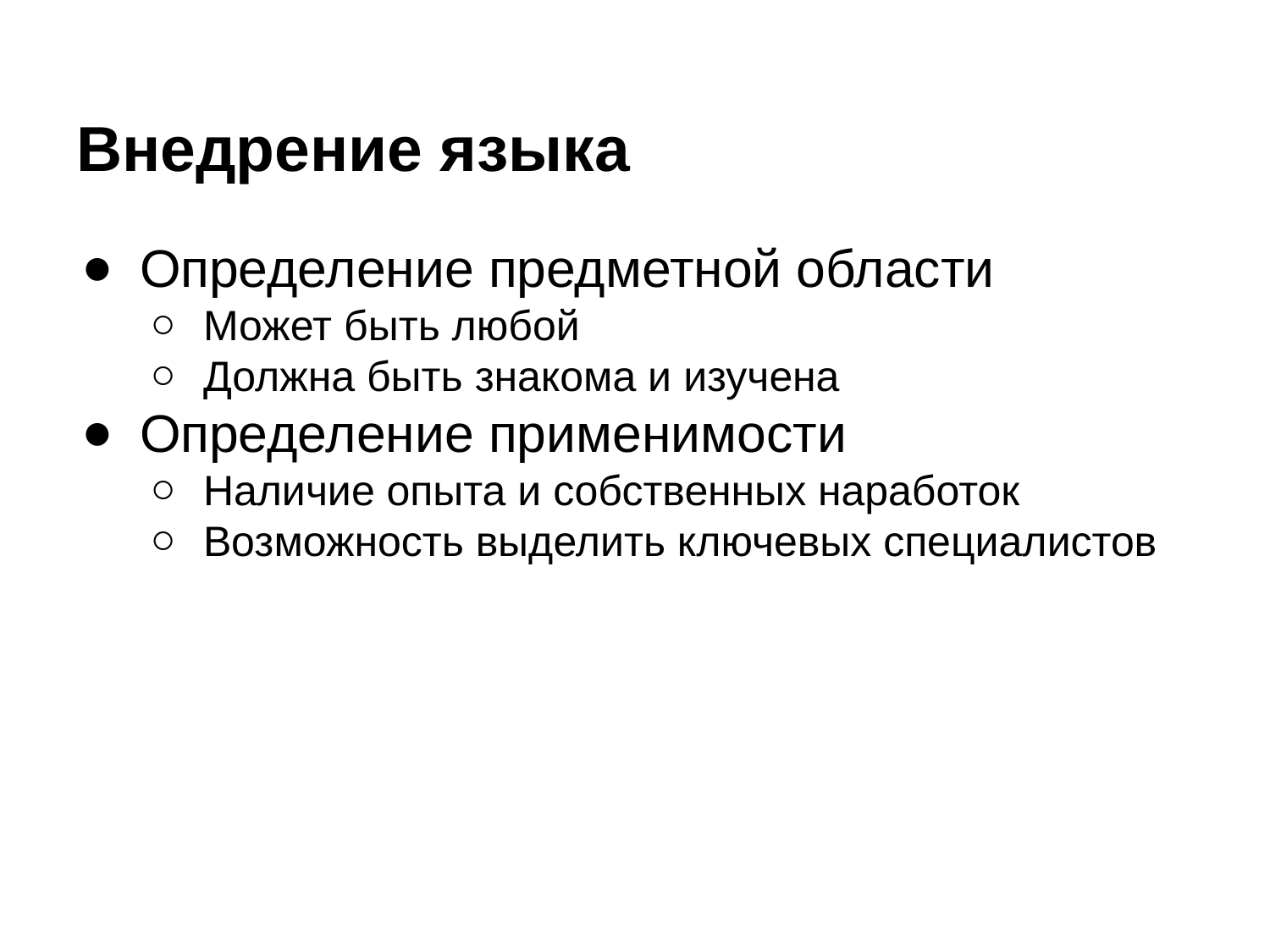

# Внедрение языка
Определение предметной области
Может быть любой
Должна быть знакома и изучена
Определение применимости
Наличие опыта и собственных наработок
Возможность выделить ключевых специалистов